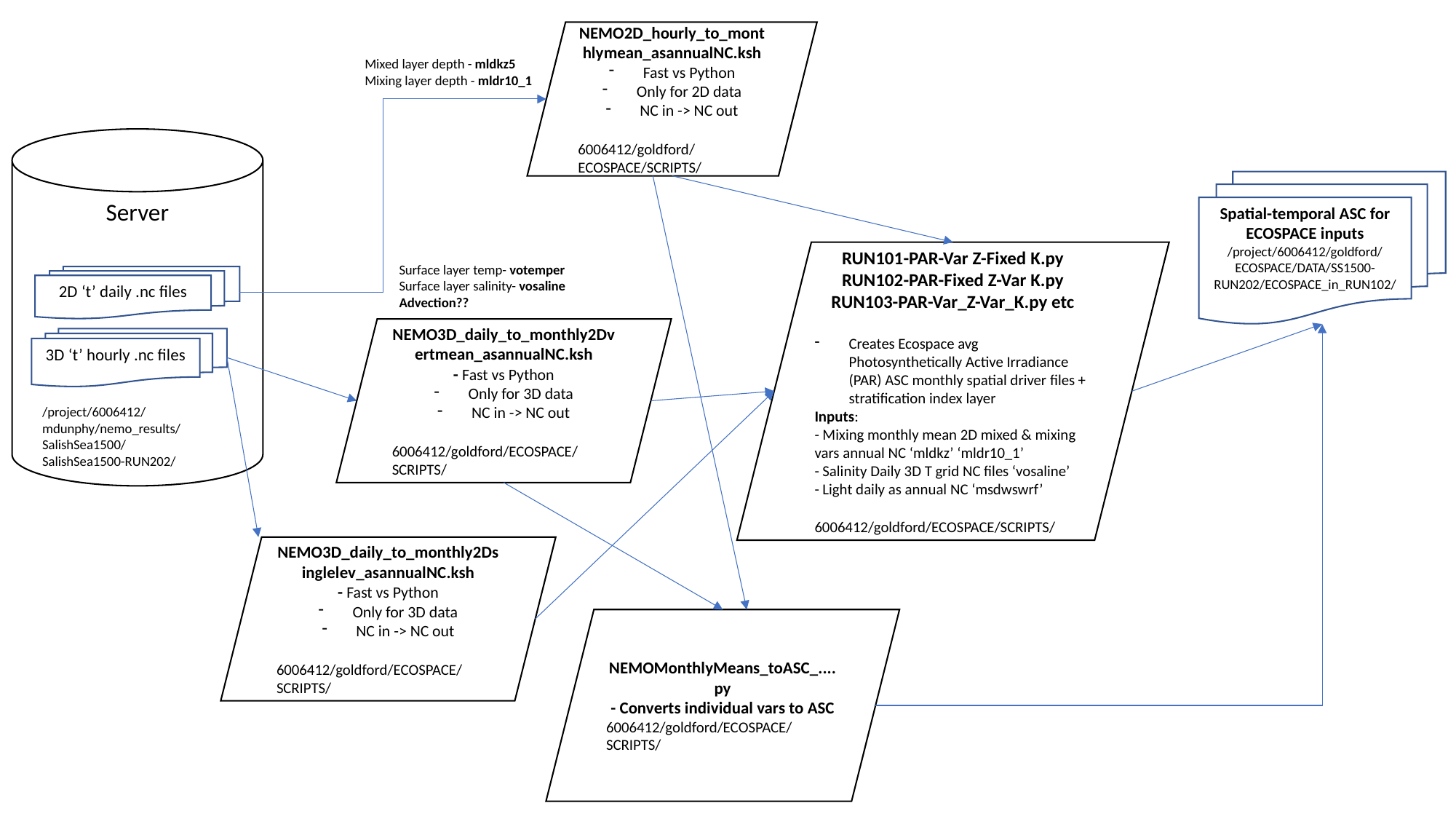

NEMO2D_hourly_to_monthlymean_asannualNC.ksh
Fast vs Python
Only for 2D data
NC in -> NC out

6006412/goldford/ECOSPACE/SCRIPTS/
Mixed layer depth - mldkz5
Mixing layer depth - mldr10_1
Server

Spatial-temporal ASC for ECOSPACE inputs
/project/6006412/goldford/ECOSPACE/DATA/SS1500-RUN202/ECOSPACE_in_RUN102/
RUN101-PAR-Var Z-Fixed K.py
RUN102-PAR-Fixed Z-Var K.py
RUN103-PAR-Var_Z-Var_K.py etc

Creates Ecospace avg Photosynthetically Active Irradiance (PAR) ASC monthly spatial driver files + stratification index layer
Inputs:
- Mixing monthly mean 2D mixed & mixing vars annual NC ‘mldkz’ ‘mldr10_1’
- Salinity Daily 3D T grid NC files ‘vosaline’
- Light daily as annual NC ‘msdwswrf’

6006412/goldford/ECOSPACE/SCRIPTS/
Surface layer temp- votemper
Surface layer salinity- vosaline
Advection??
2D ‘t’ daily .nc files
NEMO3D_daily_to_monthly2Dvertmean_asannualNC.ksh
- Fast vs Python
Only for 3D data
NC in -> NC out

6006412/goldford/ECOSPACE/SCRIPTS/
3D ‘t’ hourly .nc files
/project/6006412/mdunphy/nemo_results/SalishSea1500/SalishSea1500-RUN202/
NEMO3D_daily_to_monthly2Dsinglelev_asannualNC.ksh
- Fast vs Python
Only for 3D data
NC in -> NC out

6006412/goldford/ECOSPACE/SCRIPTS/
NEMOMonthlyMeans_toASC_....py
- Converts individual vars to ASC
6006412/goldford/ECOSPACE/SCRIPTS/